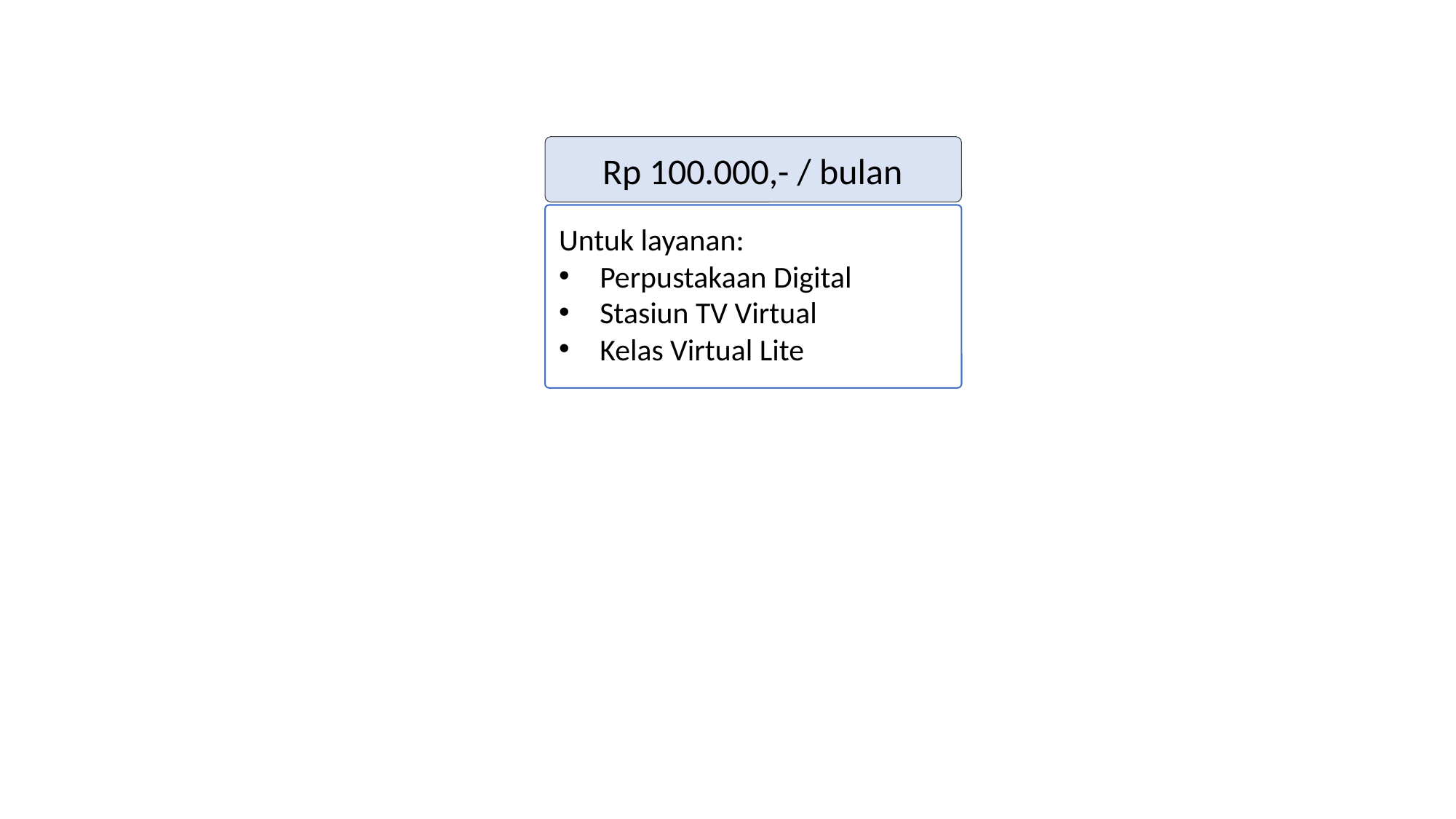

Rp 100.000,- / bulan

Untuk layanan:
Perpustakaan Digital
Stasiun TV Virtual
Kelas Virtual Lite